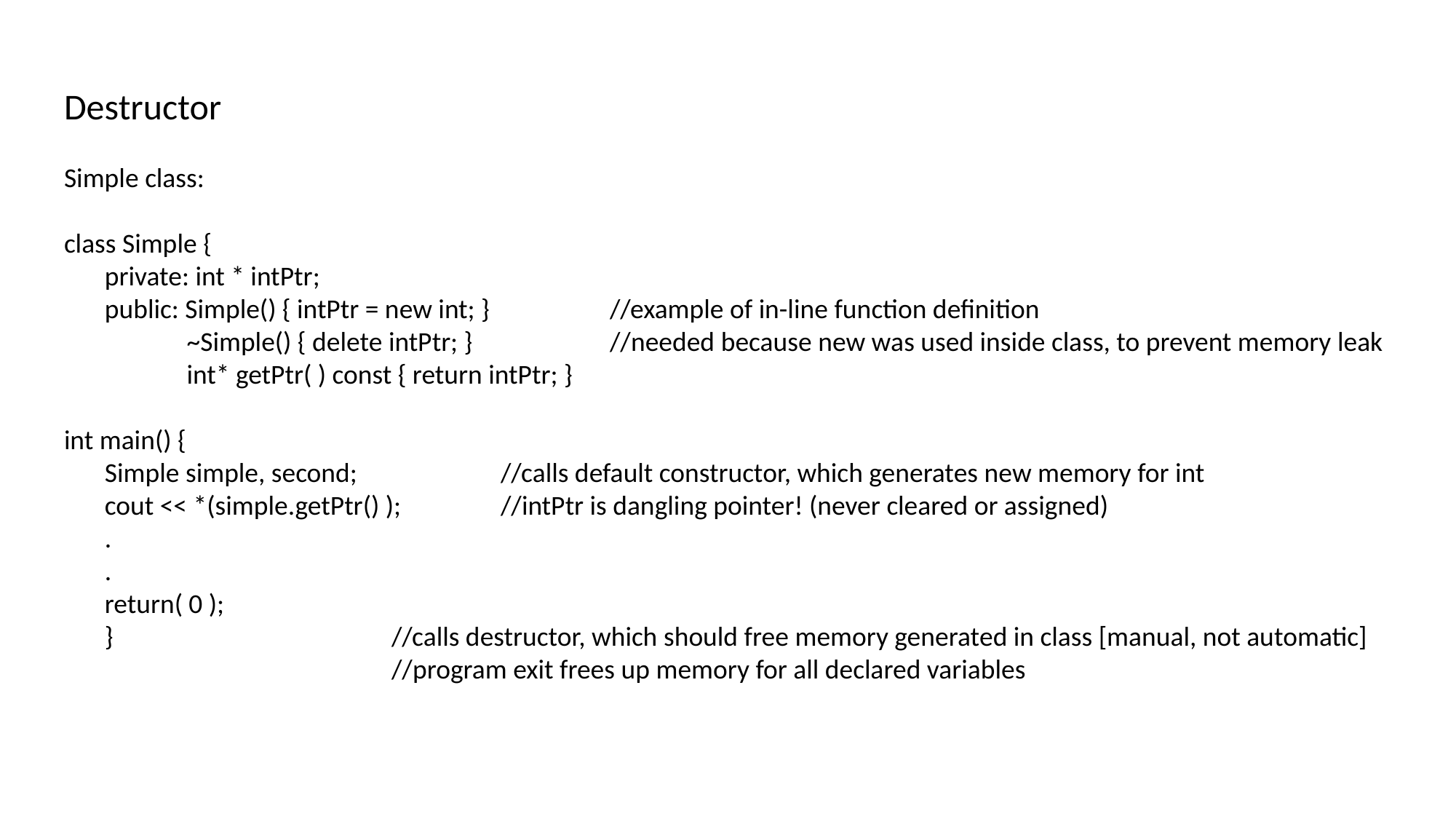

Destructor
Simple class:
class Simple {
	private: int * intPtr;
	public: Simple() { intPtr = new int; }		//example of in-line function definition
			~Simple() { delete intPtr; }		//needed because new was used inside class, to prevent memory leak
			int* getPtr( ) const { return intPtr; }
int main() {
	Simple simple, second;		//calls default constructor, which generates new memory for int
	cout << *(simple.getPtr() );	//intPtr is dangling pointer! (never cleared or assigned)
	.
	.
	return( 0 );
	}				//calls destructor, which should free memory generated in class [manual, not automatic]
					//program exit frees up memory for all declared variables